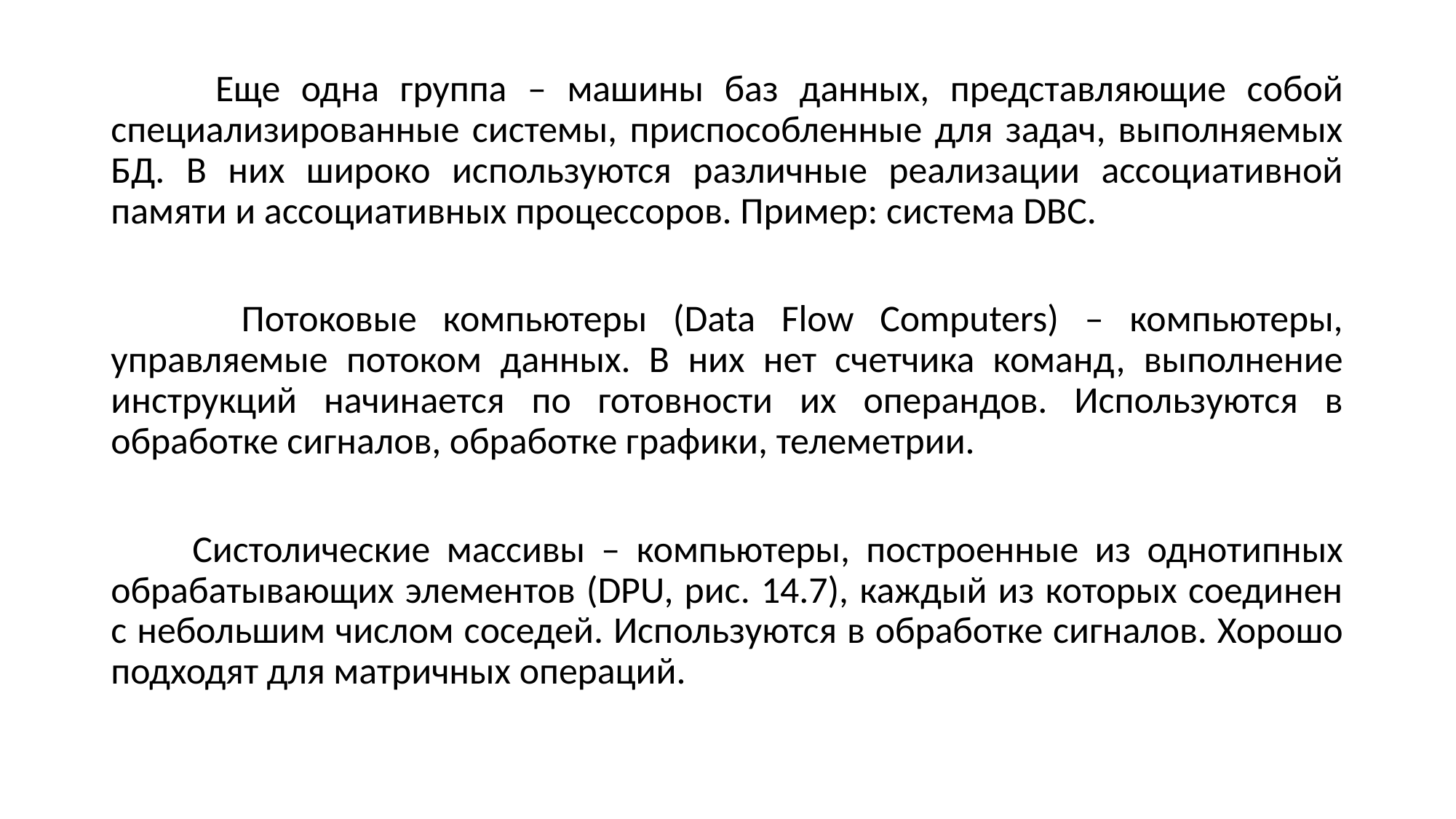

Еще одна группа – машины баз данных, представляющие собой специализированные системы, приспособленные для задач, выполняемых БД. В них широко используются различные реализации ассоциативной памяти и ассоциативных процессоров. Пример: система DBC.

     Потоковые компьютеры (Data Flow Computers) – компьютеры, управляемые потоком данных. В них нет счетчика команд, выполнение инструкций начинается по готовности их операндов. Используются в обработке сигналов, обработке графики, телеметрии.

     Систолические массивы – компьютеры, построенные из однотипных обрабатывающих элементов (DPU, рис. 14.7), каждый из которых соединен с небольшим числом соседей. Используются в обработке сигналов. Хорошо подходят для матричных операций.